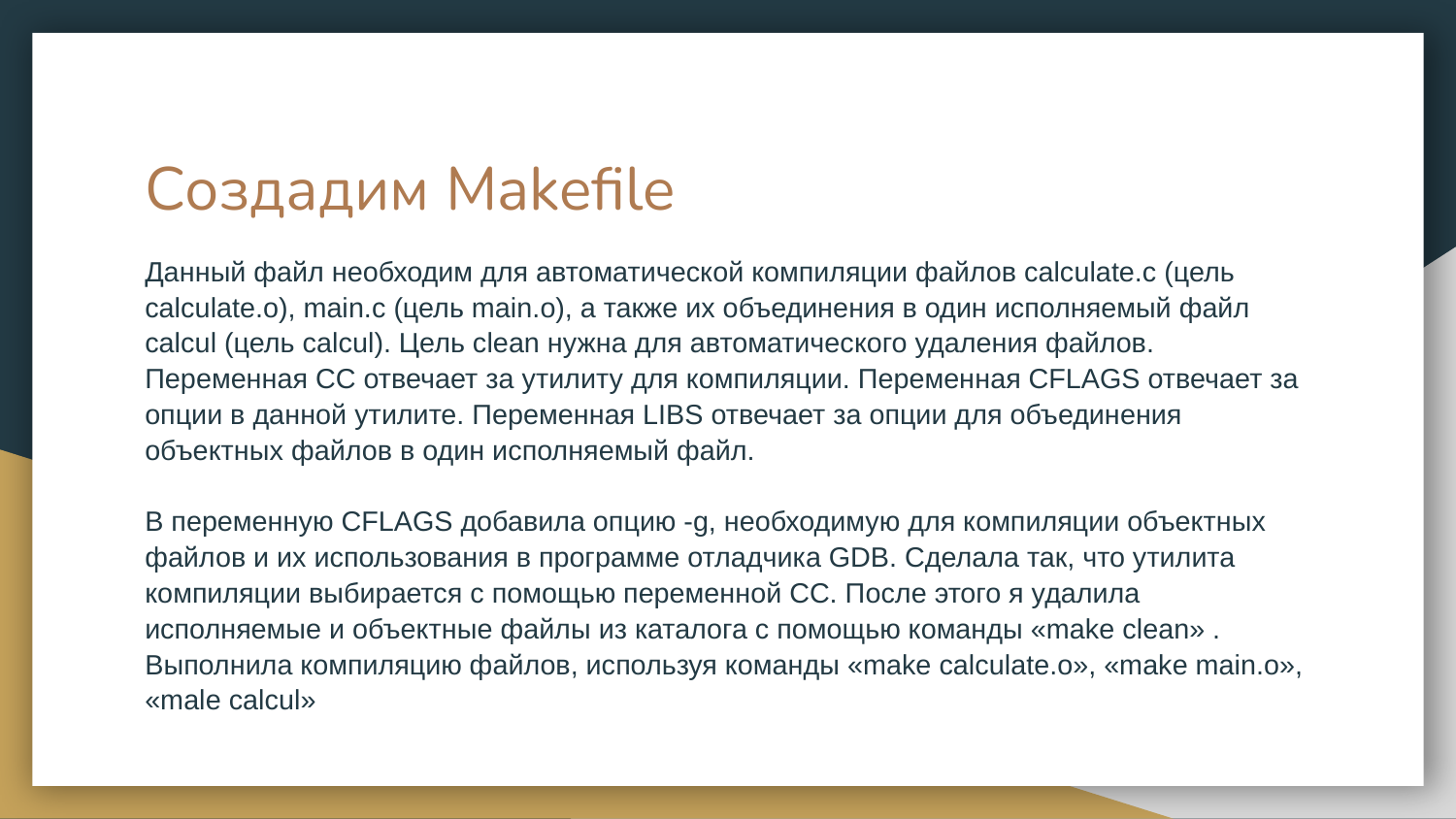

# Создадим Makefile

Данный файл необходим для автоматической компиляции файлов calculate.c (цель calculate.o), main.c (цель main.o), а также их объединения в один исполняемый файл calcul (цель calcul). Цель clean нужна для автоматического удаления файлов. Переменная CC отвечает за утилиту для компиляции. Переменная CFLAGS отвечает за опции в данной утилите. Переменная LIBS отвечает за опции для объединения объектных файлов в один исполняемый файл.
В переменную CFLAGS добавила опцию -g, необходимую для компиляции объектных файлов и их использования в программе отладчика GDB. Сделала так, что утилита компиляции выбирается с помощью переменной CC. После этого я удалила исполняемые и объектные файлы из каталога с помощью команды «make clean» . Выполнила компиляцию файлов, используя команды «make calculate.o», «make main.o», «male calcul»